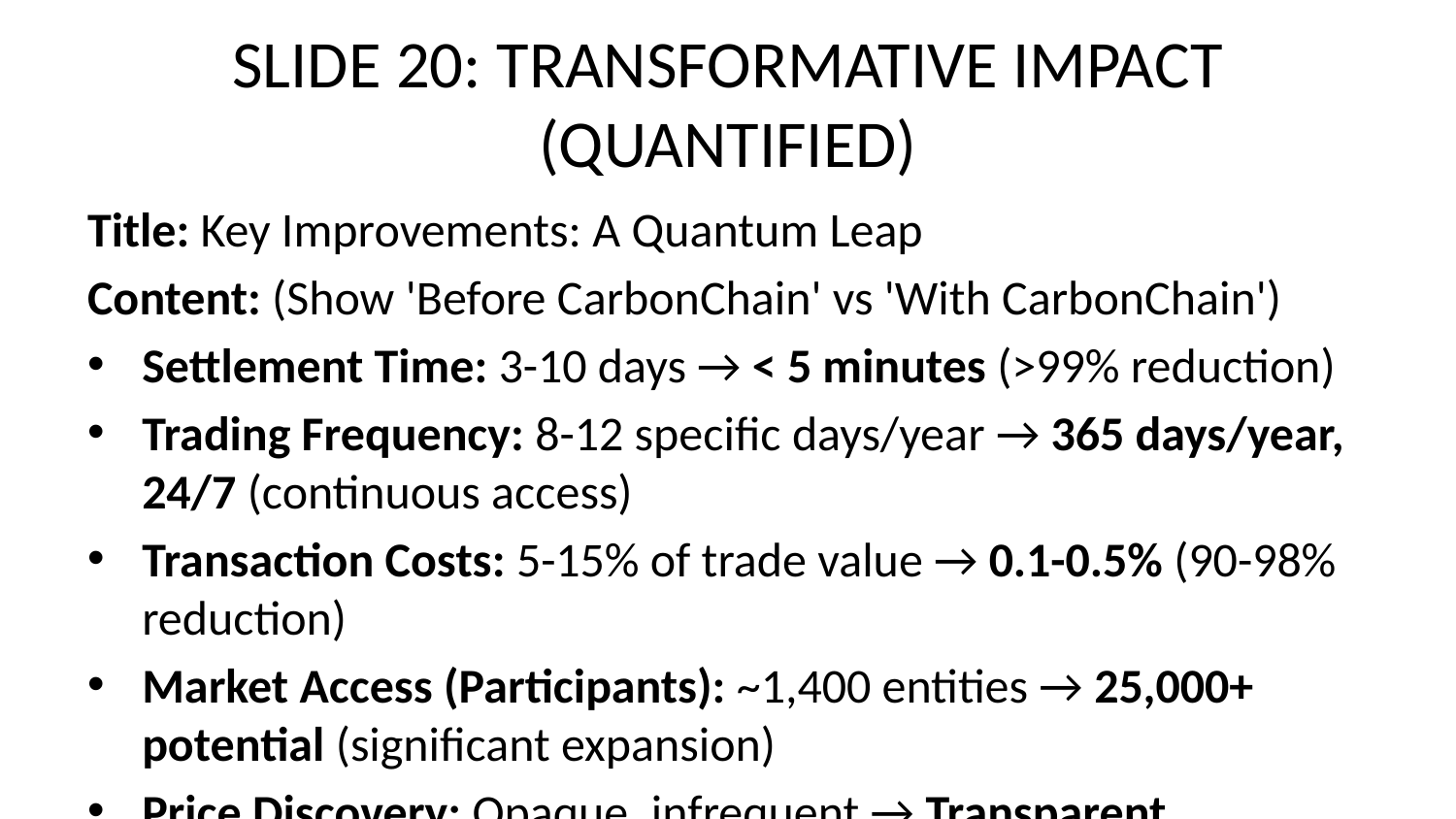

# SLIDE 20: TRANSFORMATIVE IMPACT (QUANTIFIED)
Title: Key Improvements: A Quantum Leap
Content: (Show 'Before CarbonChain' vs 'With CarbonChain')
Settlement Time: 3-10 days → < 5 minutes (>99% reduction)
Trading Frequency: 8-12 specific days/year → 365 days/year, 24/7 (continuous access)
Transaction Costs: 5-15% of trade value → 0.1-0.5% (90-98% reduction)
Market Access (Participants): ~1,400 entities → 25,000+ potential (significant expansion)
Price Discovery: Opaque, infrequent → Transparent, continuous (AI-driven)
Credit Issuance Time (with Digital MRV): 3-6 months (for MRV & issuance) → 1-2 months (potential 65-75% reduction)
Visual Cue: A dynamic 'before and after' graphic, with sliders or arrows dramatically showing the improvement for each metric (e.g., a long bar shrinking for settlement time).
Speaker Notes: These are not incremental changes. CarbonChain offers a fundamental transformation in how the carbon market operates, unlocking significant value.